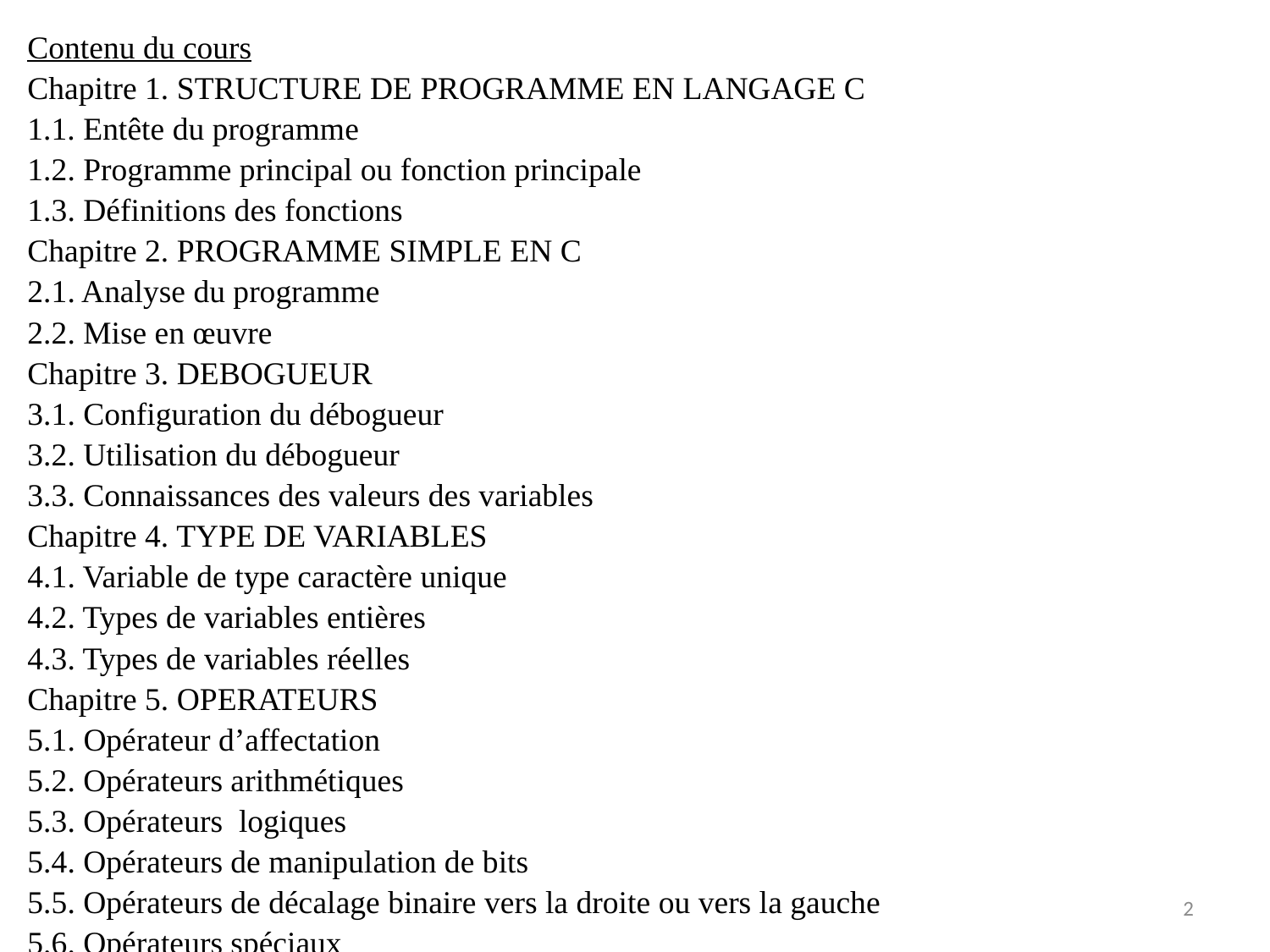

Contenu du cours
Chapitre 1. STRUCTURE DE PROGRAMME EN LANGAGE C
1.1. Entête du programme
1.2. Programme principal ou fonction principale
1.3. Définitions des fonctions
Chapitre 2. PROGRAMME SIMPLE EN C
2.1. Analyse du programme
2.2. Mise en œuvre
Chapitre 3. DEBOGUEUR
3.1. Configuration du débogueur
3.2. Utilisation du débogueur
3.3. Connaissances des valeurs des variables
Chapitre 4. TYPE DE VARIABLES
4.1. Variable de type caractère unique
4.2. Types de variables entières
4.3. Types de variables réelles
Chapitre 5. OPERATEURS
5.1. Opérateur d’affectation
5.2. Opérateurs arithmétiques
5.3. Opérateurs  logiques
5.4. Opérateurs de manipulation de bits
5.5. Opérateurs de décalage binaire vers la droite ou vers la gauche
5.6. Opérateurs spéciaux
2